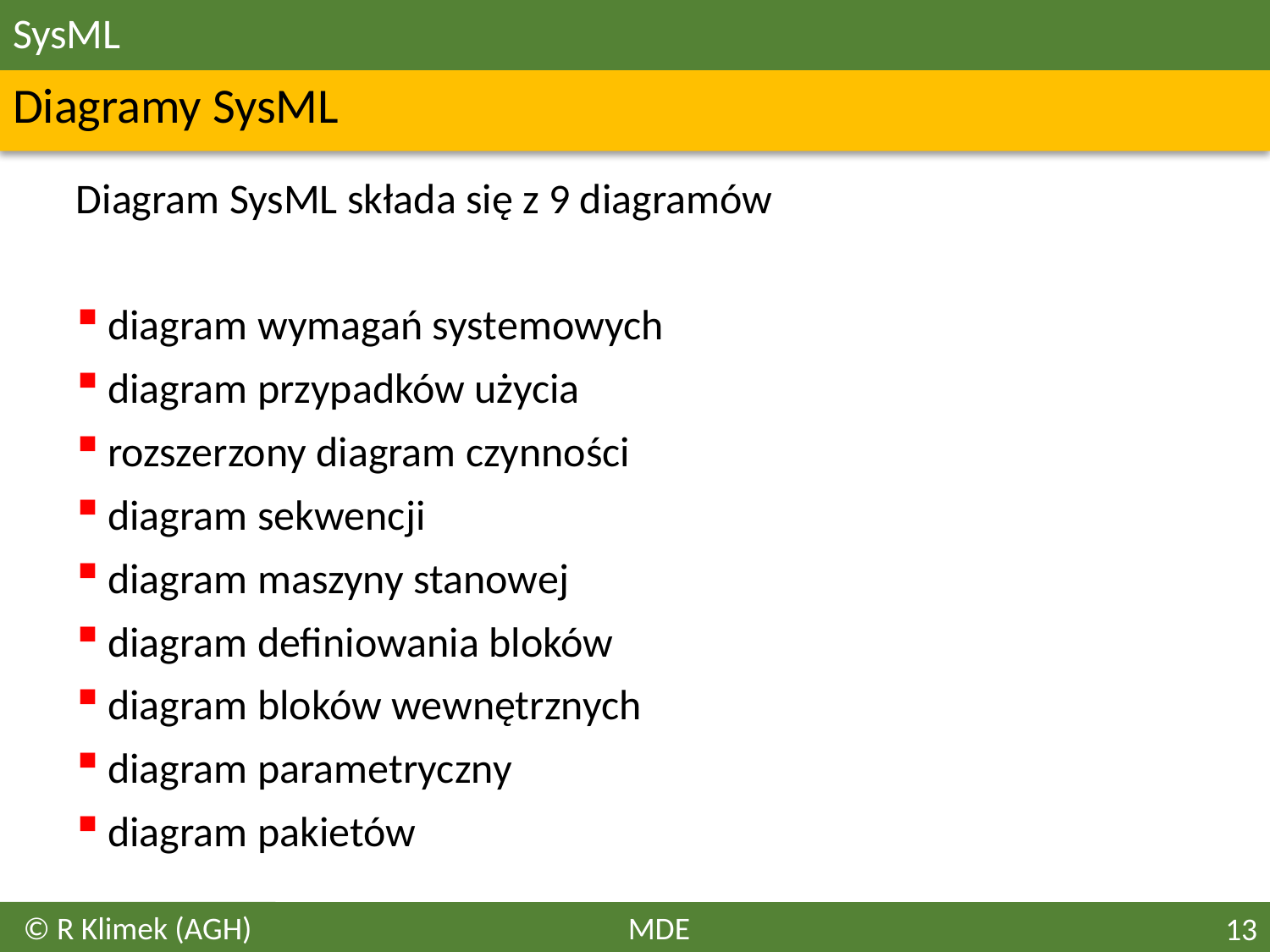

# SysML
Diagramy SysML
Diagram SysML składa się z 9 diagramów

diagram wymagań systemowych
diagram przypadków użycia
rozszerzony diagram czynności
diagram sekwencji
diagram maszyny stanowej
diagram definiowania bloków
diagram bloków wewnętrznych
diagram parametryczny
diagram pakietów
© R Klimek (AGH)
MDE
13